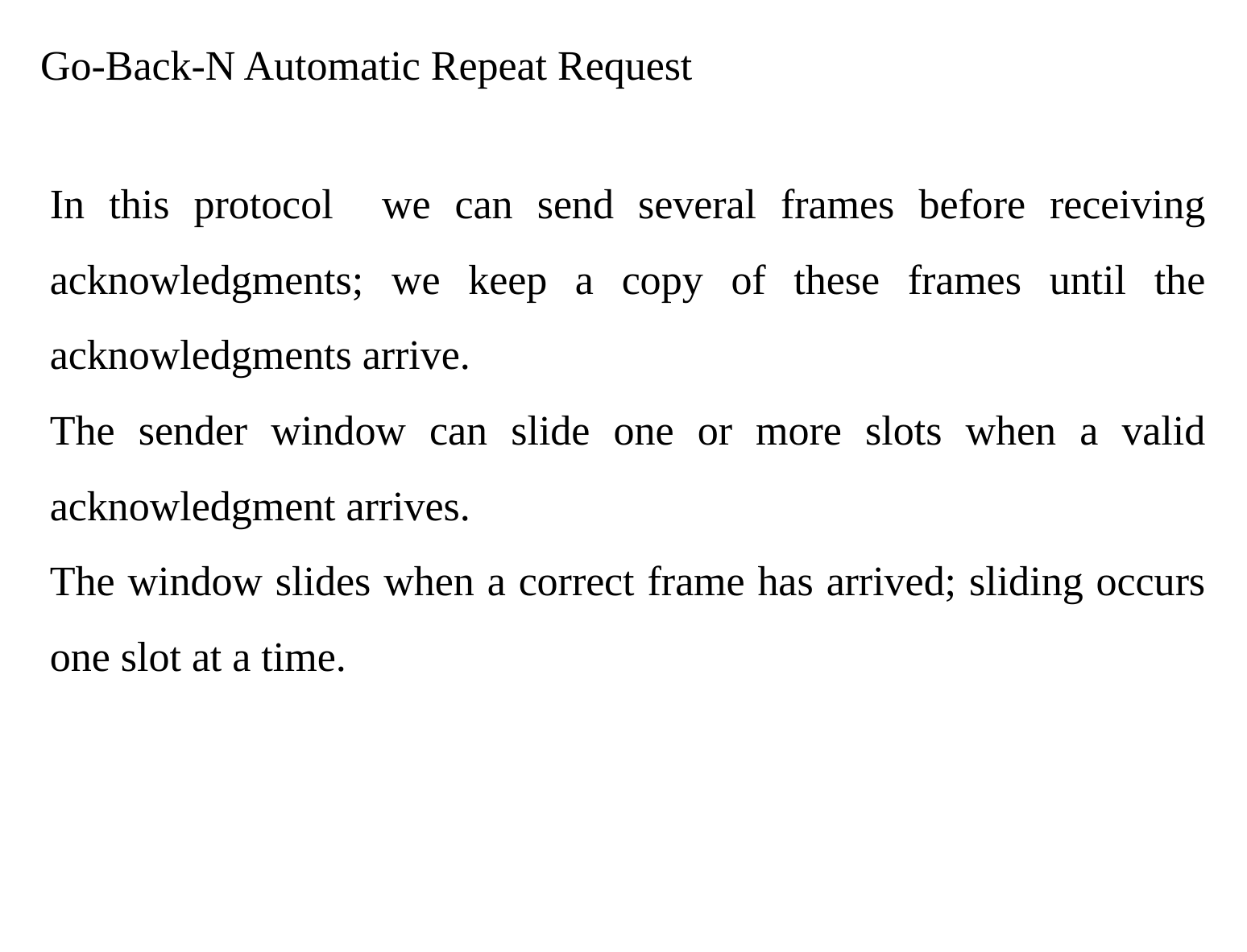

Go-Back-N Automatic Repeat Request
In this protocol  we can send several frames before receiving acknowledgments; we keep a copy of these frames until the acknowledgments arrive.
The sender window can slide one or more slots when a valid acknowledgment arrives.
The window slides when a correct frame has arrived; sliding occurs one slot at a time.